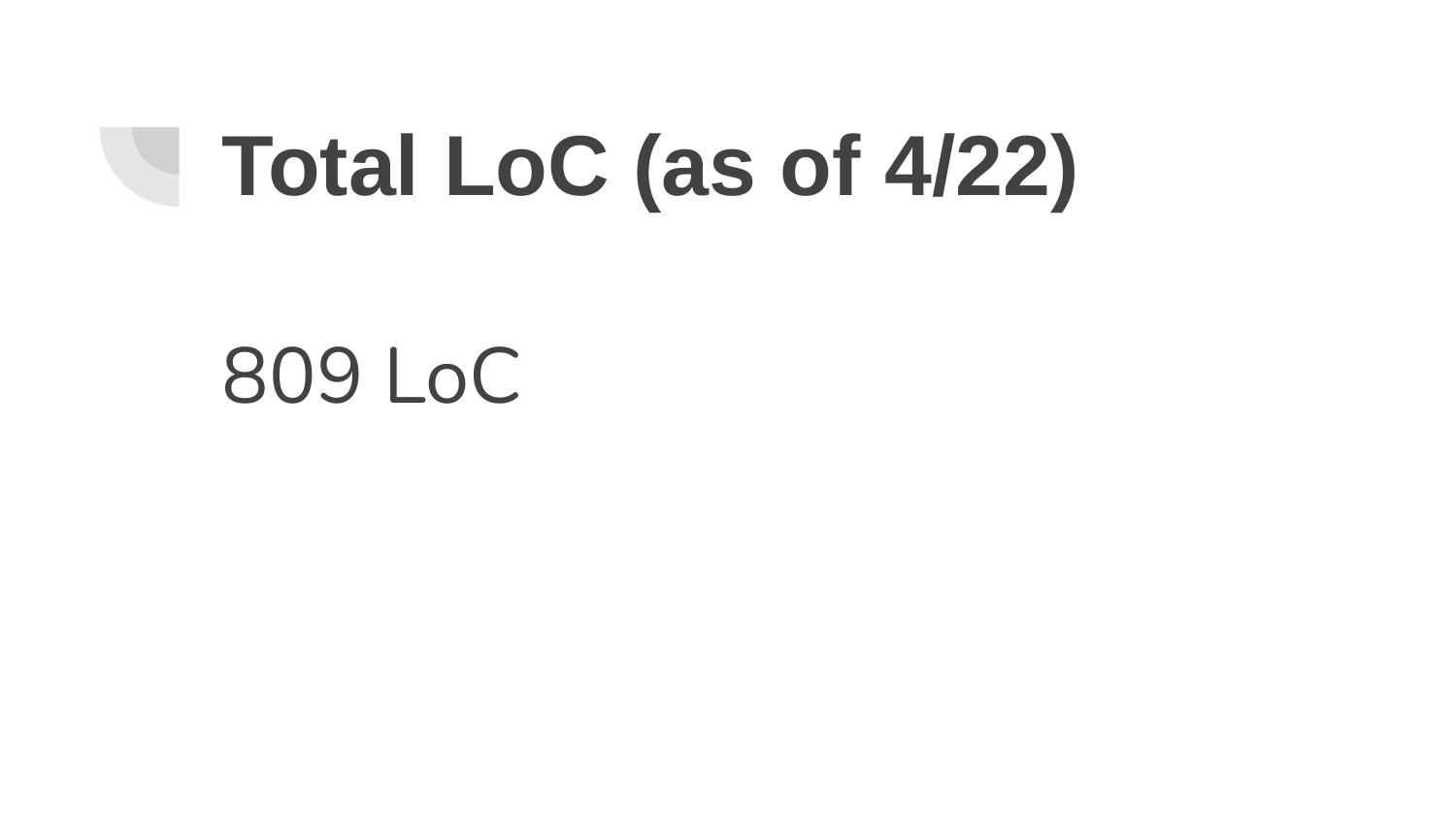

# Total LoC (as of 4/22)
809 LoC